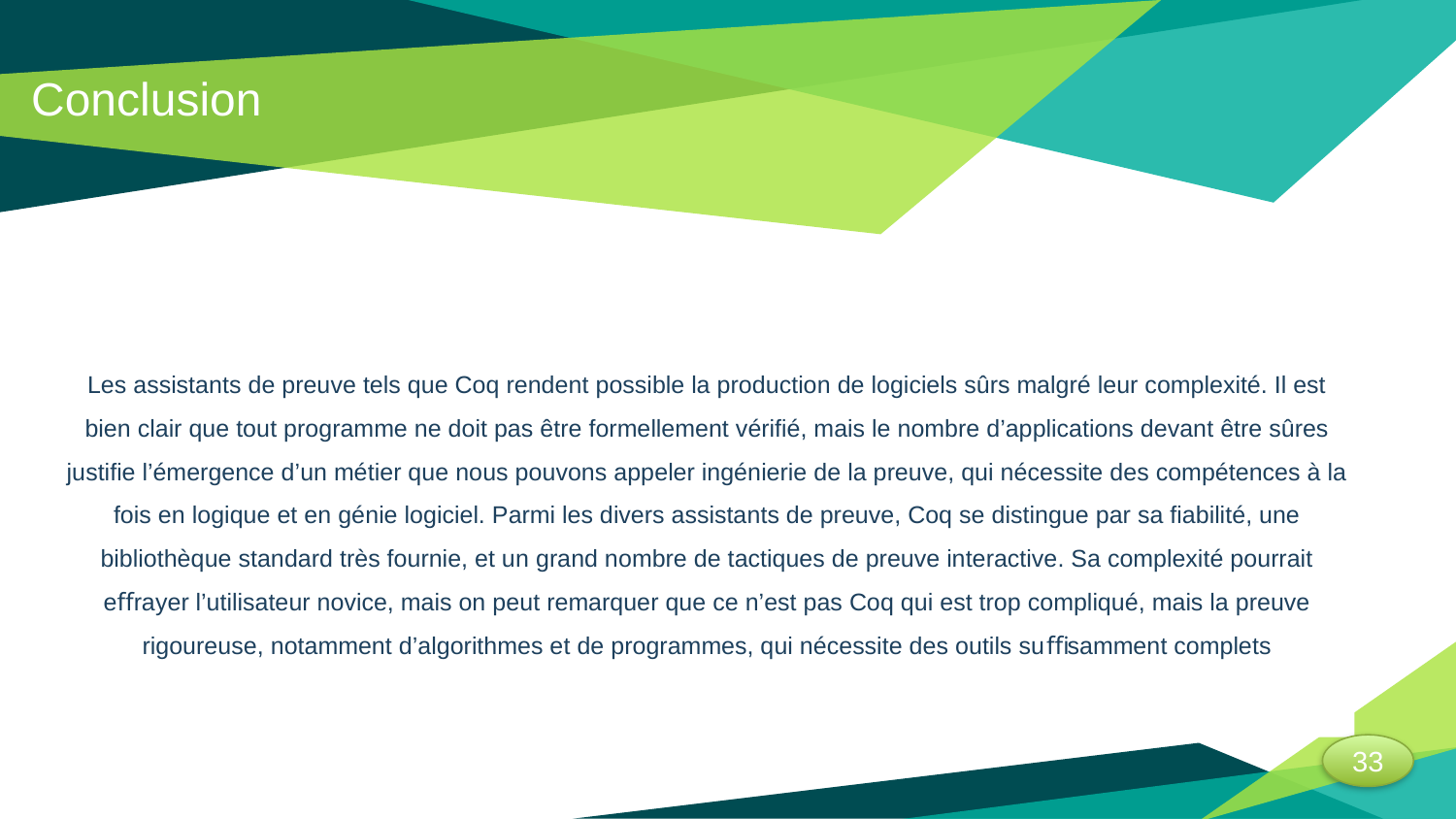

Conclusion
Les assistants de preuve tels que Coq rendent possible la production de logiciels sûrs malgré leur complexité. Il est bien clair que tout programme ne doit pas être formellement vériﬁé, mais le nombre d’applications devant être sûres justiﬁe l’émergence d’un métier que nous pouvons appeler ingénierie de la preuve, qui nécessite des compétences à la fois en logique et en génie logiciel. Parmi les divers assistants de preuve, Coq se distingue par sa ﬁabilité, une bibliothèque standard très fournie, et un grand nombre de tactiques de preuve interactive. Sa complexité pourrait eﬀrayer l’utilisateur novice, mais on peut remarquer que ce n’est pas Coq qui est trop compliqué, mais la preuve rigoureuse, notamment d’algorithmes et de programmes, qui nécessite des outils suﬃsamment complets
33